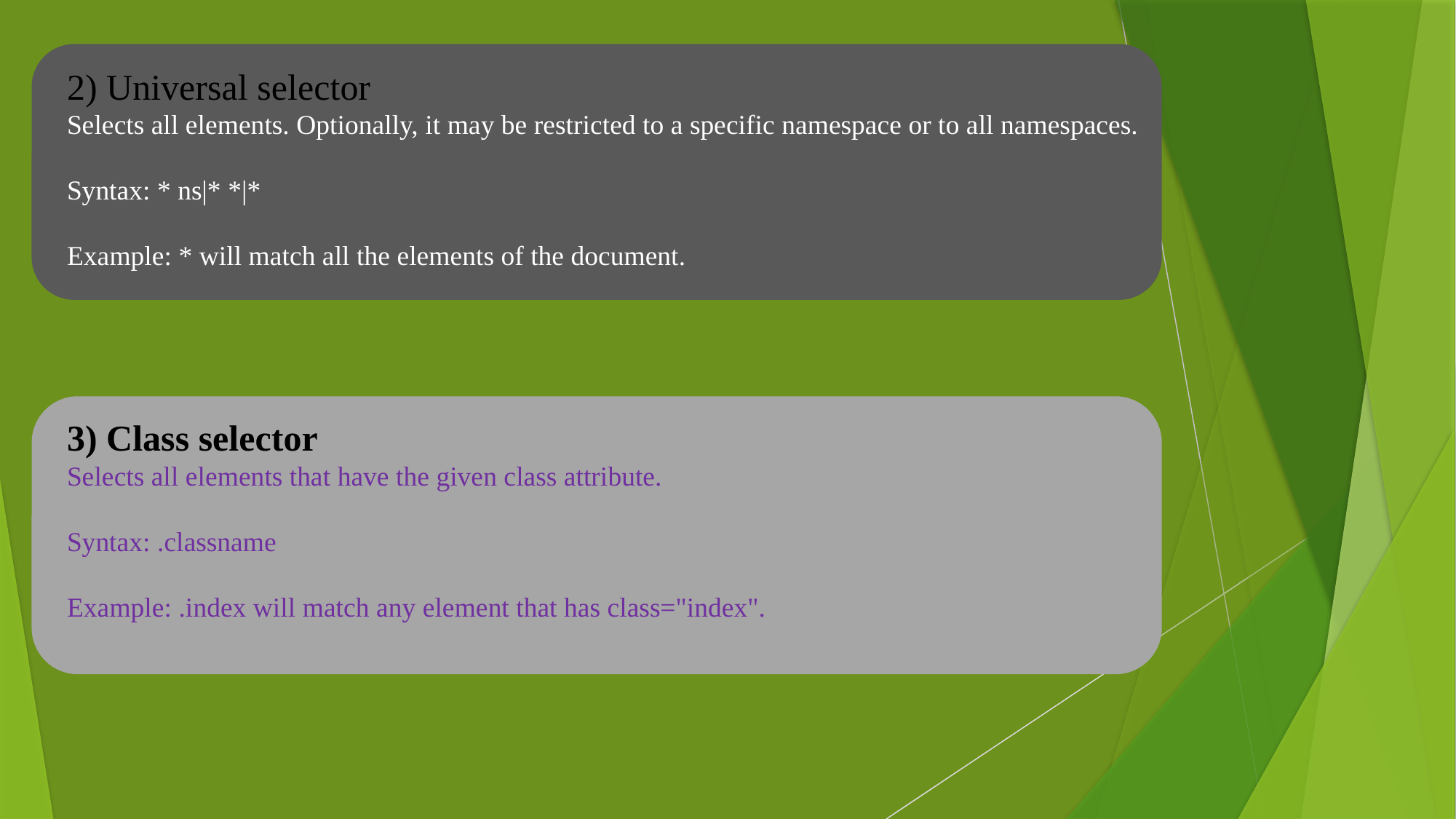

2) Universal selector
Selects all elements. Optionally, it may be restricted to a specific namespace or to all namespaces.

Syntax: * ns|* *|*

Example: * will match all the elements of the document.

3) Class selector
Selects all elements that have the given class attribute.

Syntax: .classname

Example: .index will match any element that has class="index".